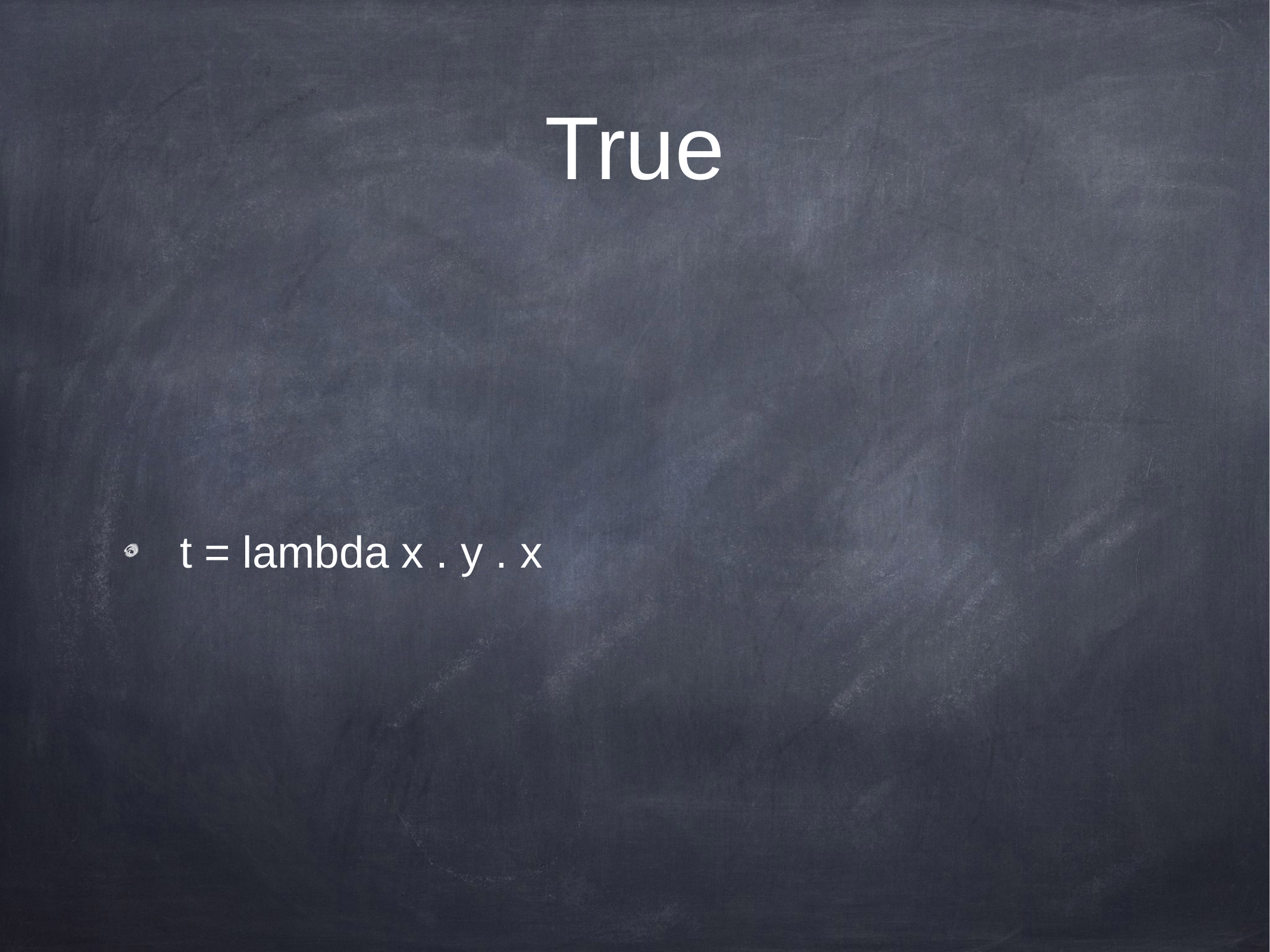

# True
t = lambda x . y . x